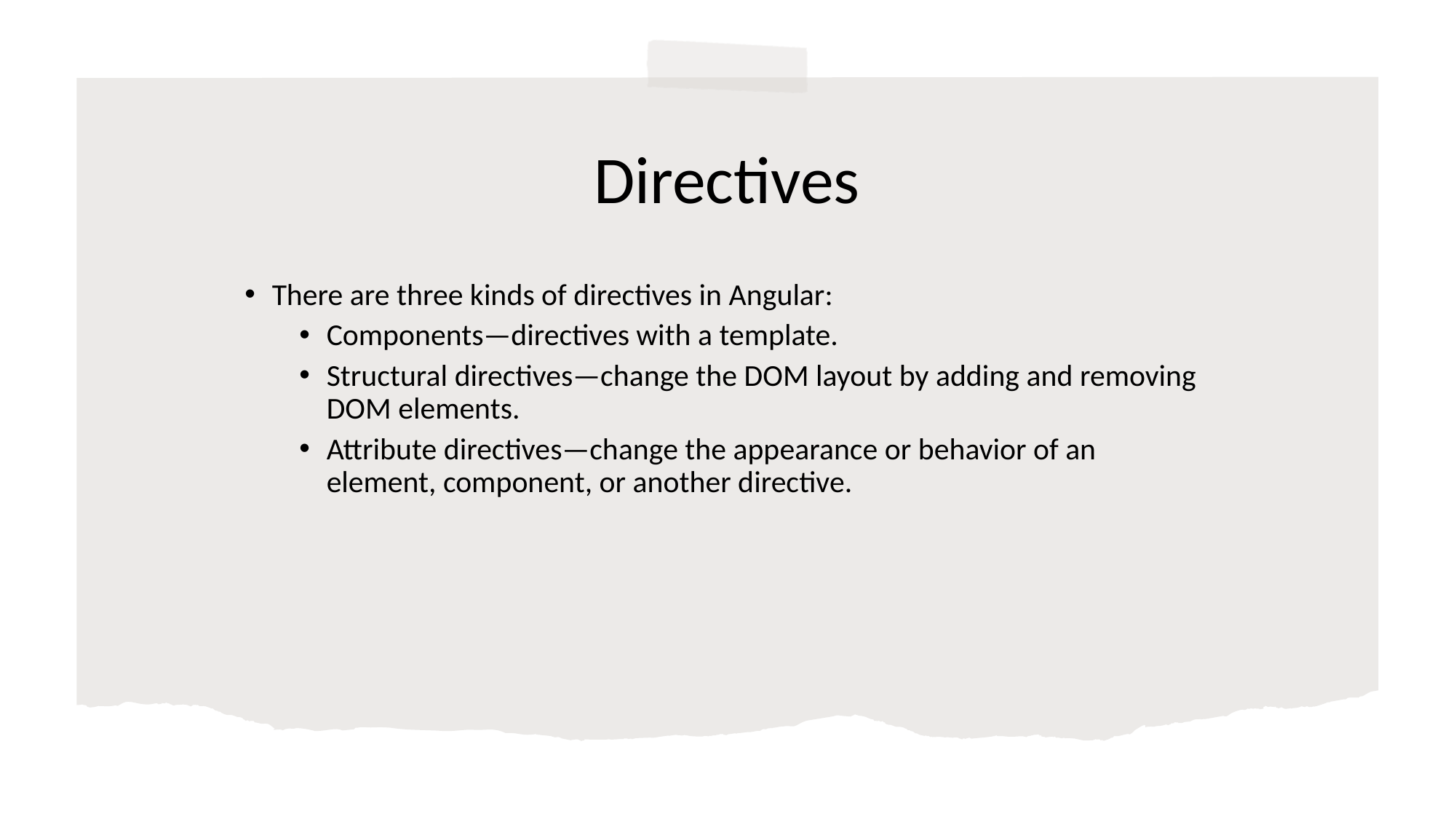

# Directives
There are three kinds of directives in Angular:
Components—directives with a template.
Structural directives—change the DOM layout by adding and removing DOM elements.
Attribute directives—change the appearance or behavior of an element, component, or another directive.